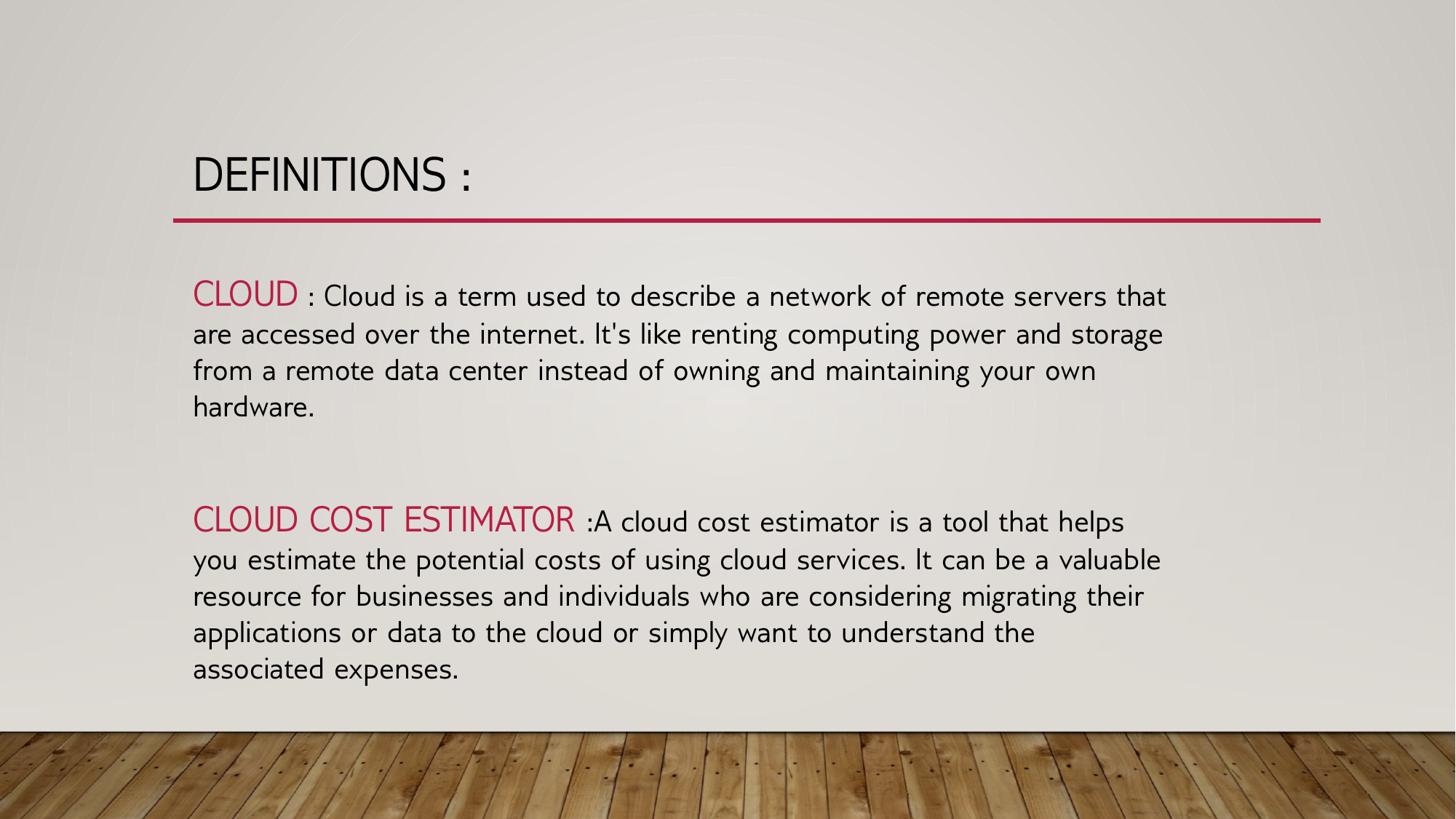

# DEFINITIONS :
CLOUD : Cloud is a term used to describe a network of remote servers that are accessed over the internet. It's like renting computing power and storage from a remote data center instead of owning and maintaining your own hardware.

CLOUD COST ESTIMATOR :A cloud cost estimator is a tool that helps you estimate the potential costs of using cloud services. It can be a valuable resource for businesses and individuals who are considering migrating their applications or data to the cloud or simply want to understand the associated expenses.